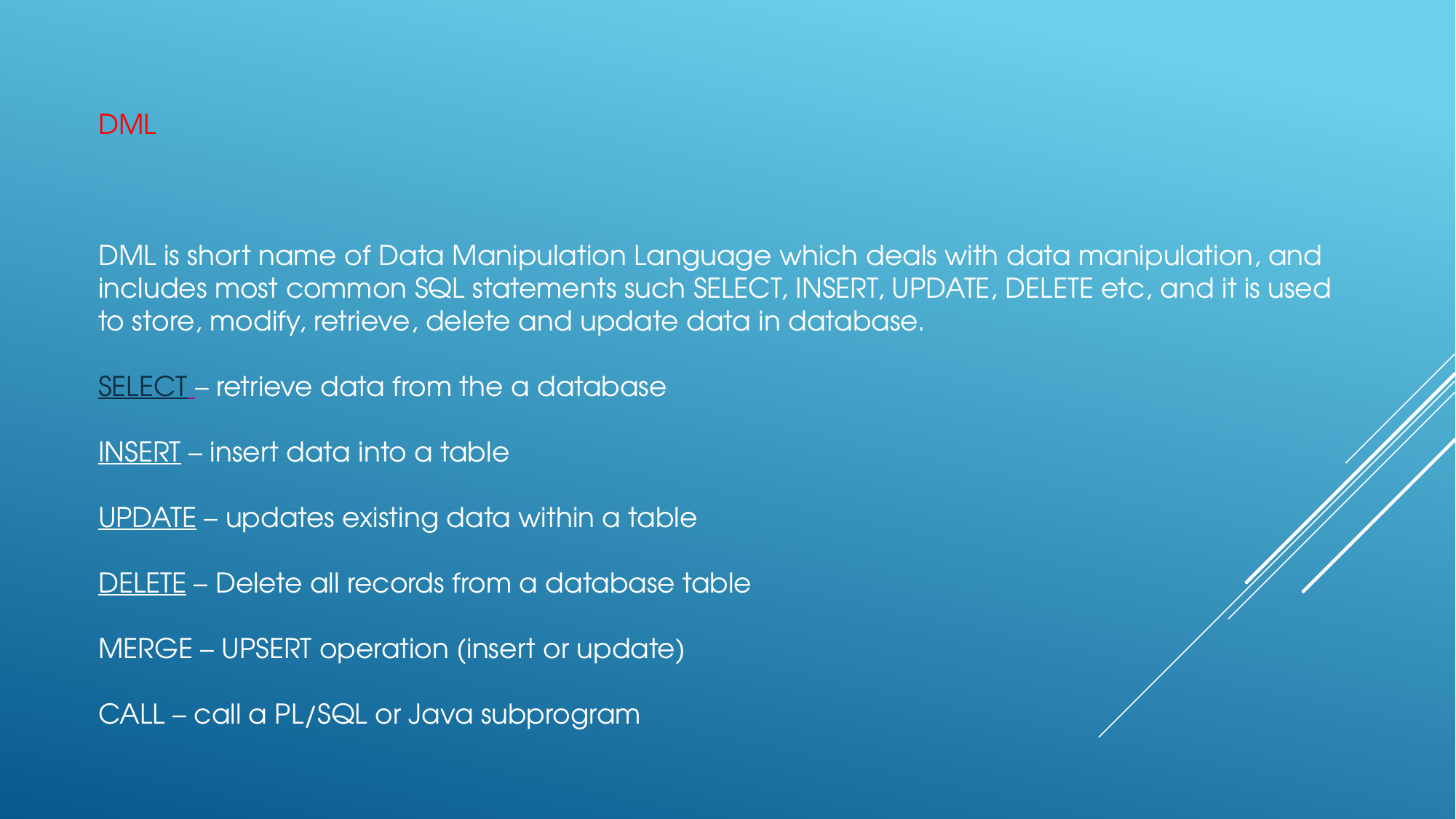

DML

DML is short name of Data Manipulation Language which deals with data manipulation, and includes most common SQL statements such SELECT, INSERT, UPDATE, DELETE etc, and it is used to store, modify, retrieve, delete and update data in database.

SELECT – retrieve data from the a database

INSERT – insert data into a table

UPDATE – updates existing data within a table

DELETE – Delete all records from a database table

MERGE – UPSERT operation (insert or update)

CALL – call a PL/SQL or Java subprogram